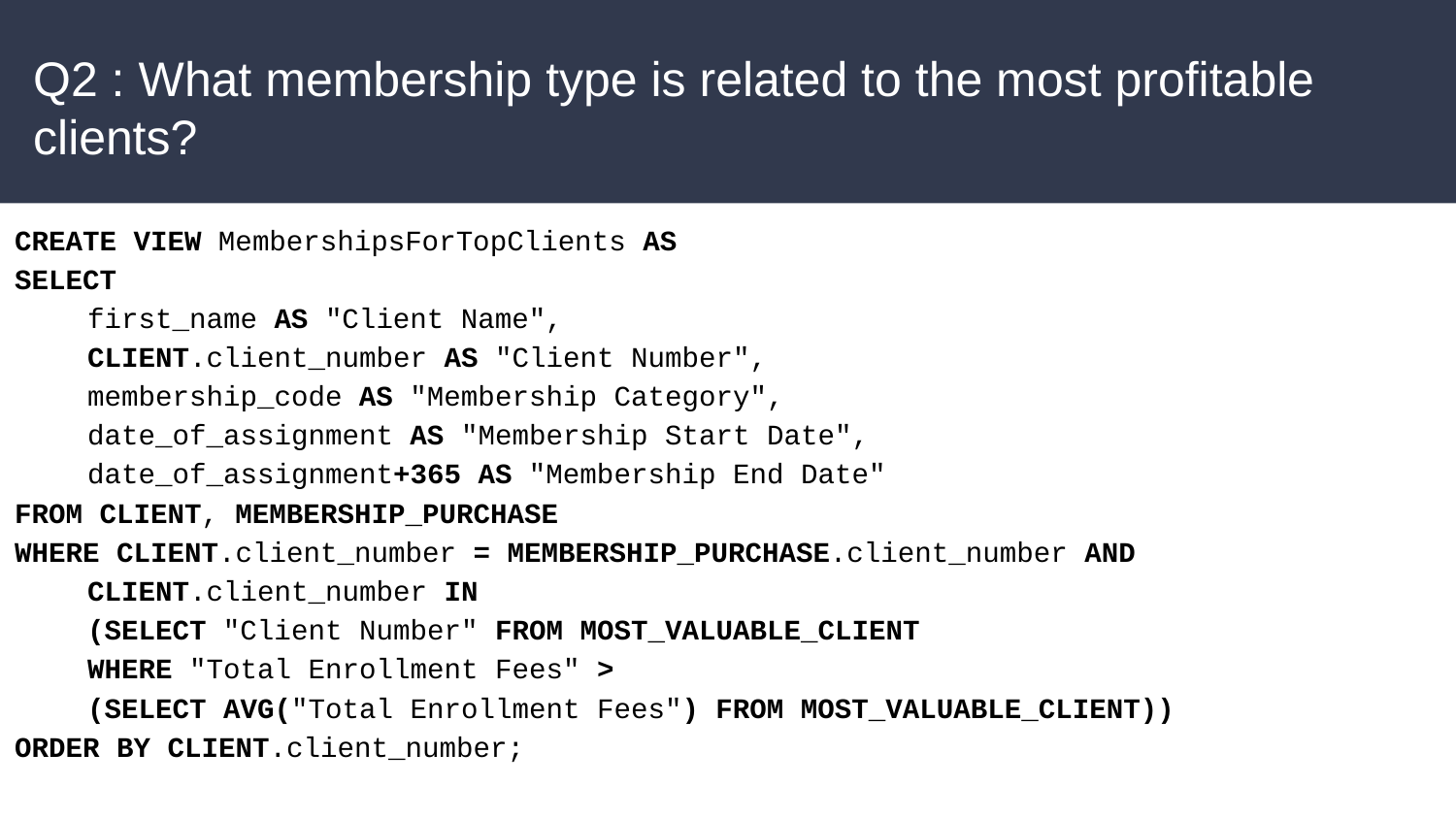

# Q2 : What membership type is related to the most profitable clients?
CREATE VIEW MembershipsForTopClients AS
SELECT
first_name AS "Client Name",
CLIENT.client_number AS "Client Number",
membership_code AS "Membership Category",
date_of_assignment AS "Membership Start Date",
date_of_assignment+365 AS "Membership End Date"
FROM CLIENT, MEMBERSHIP_PURCHASE
WHERE CLIENT.client_number = MEMBERSHIP_PURCHASE.client_number AND
CLIENT.client_number IN
(SELECT "Client Number" FROM MOST_VALUABLE_CLIENT
WHERE "Total Enrollment Fees" >
(SELECT AVG("Total Enrollment Fees") FROM MOST_VALUABLE_CLIENT))
ORDER BY CLIENT.client_number;